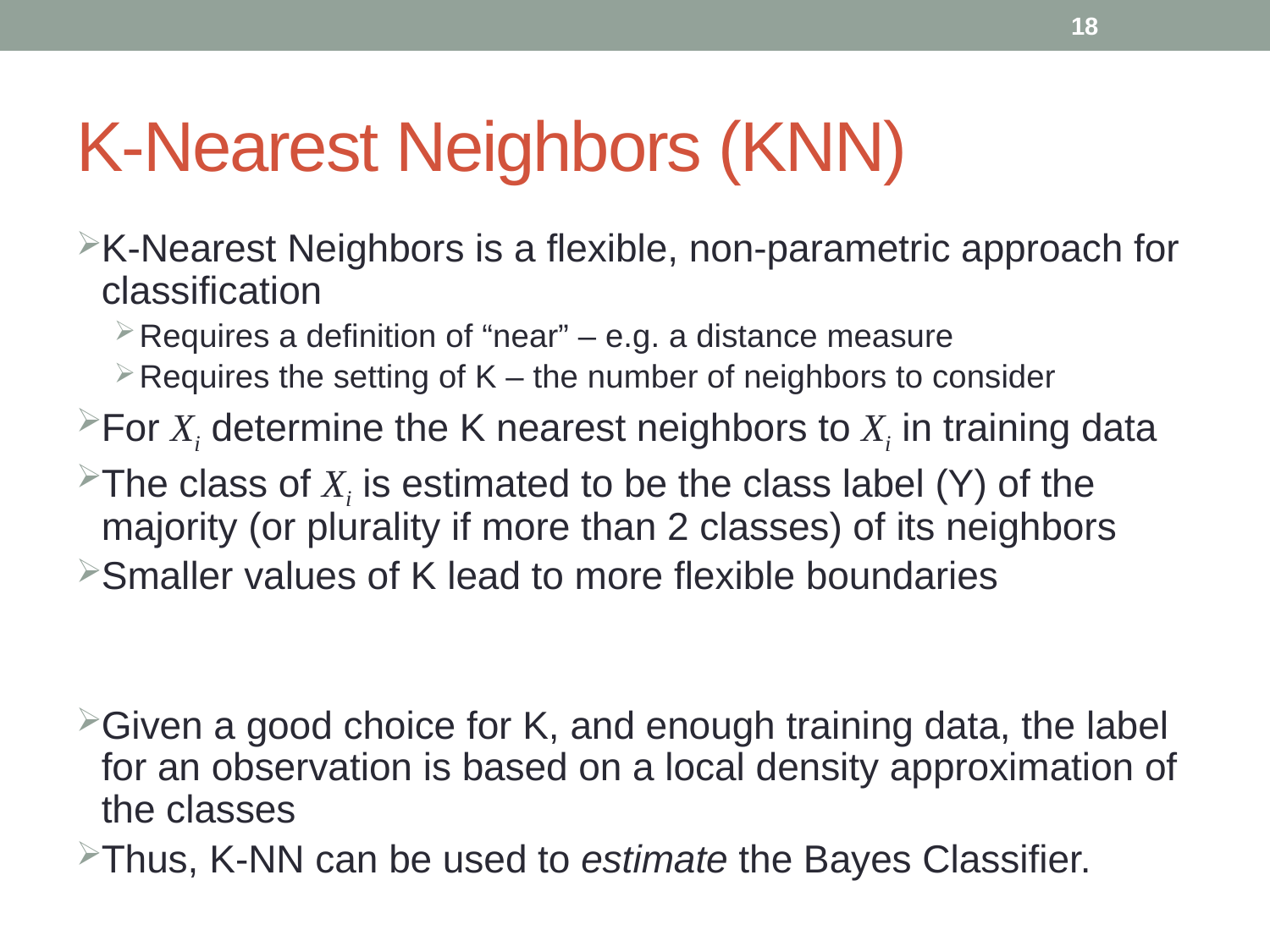

18
# K-Nearest Neighbors (KNN)
K-Nearest Neighbors is a flexible, non-parametric approach for classification
Requires a definition of “near” – e.g. a distance measure
Requires the setting of K – the number of neighbors to consider
For Xi determine the K nearest neighbors to Xi in training data
The class of Xi is estimated to be the class label (Y) of the majority (or plurality if more than 2 classes) of its neighbors
Smaller values of K lead to more flexible boundaries

Given a good choice for K, and enough training data, the label for an observation is based on a local density approximation of the classes
Thus, K-NN can be used to estimate the Bayes Classifier.